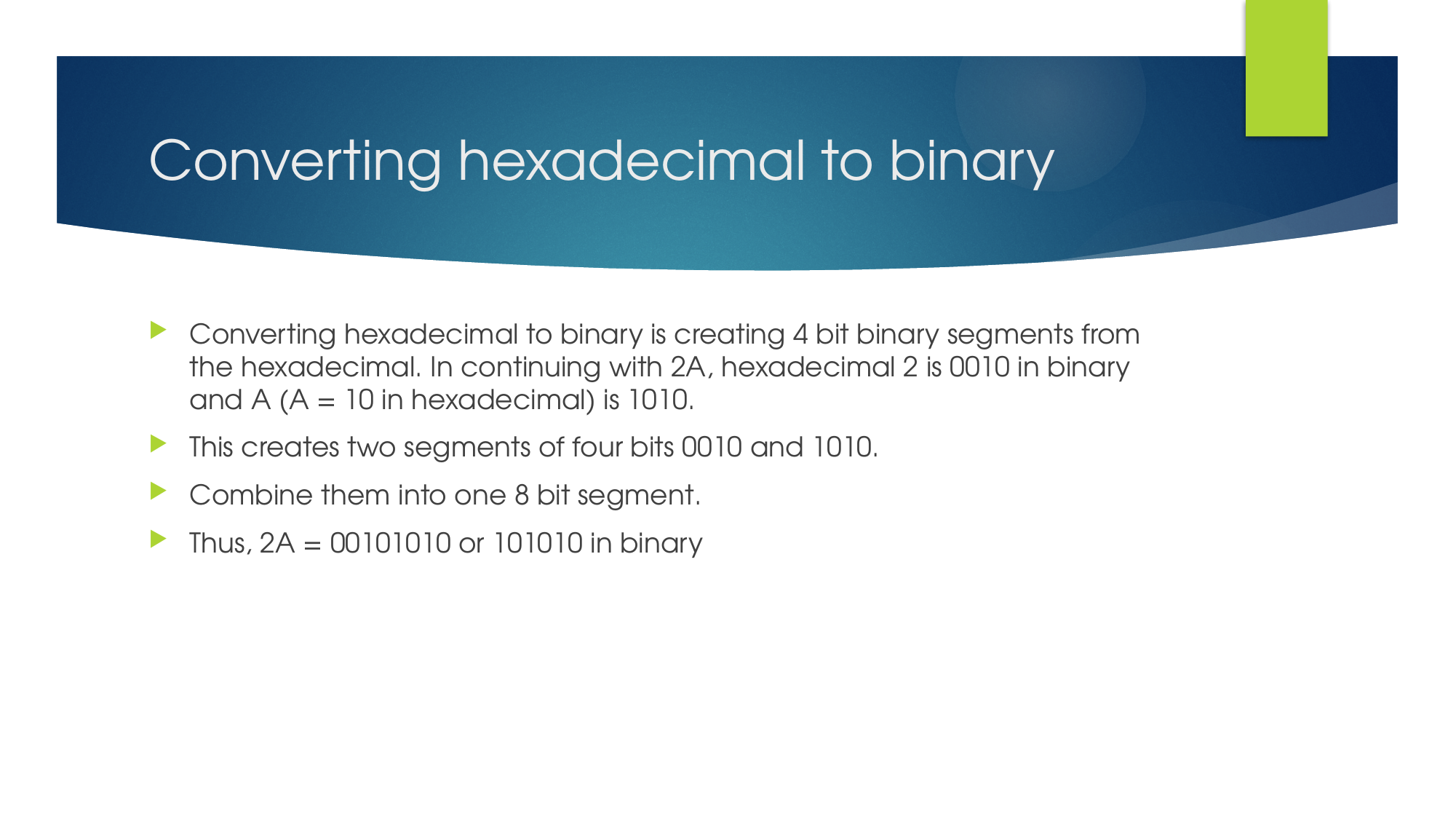

# Converting hexadecimal to binary
Converting hexadecimal to binary is creating 4 bit binary segments from the hexadecimal. In continuing with 2A, hexadecimal 2 is 0010 in binary and A (A = 10 in hexadecimal) is 1010.
This creates two segments of four bits 0010 and 1010.
Combine them into one 8 bit segment.
Thus, 2A = 00101010 or 101010 in binary